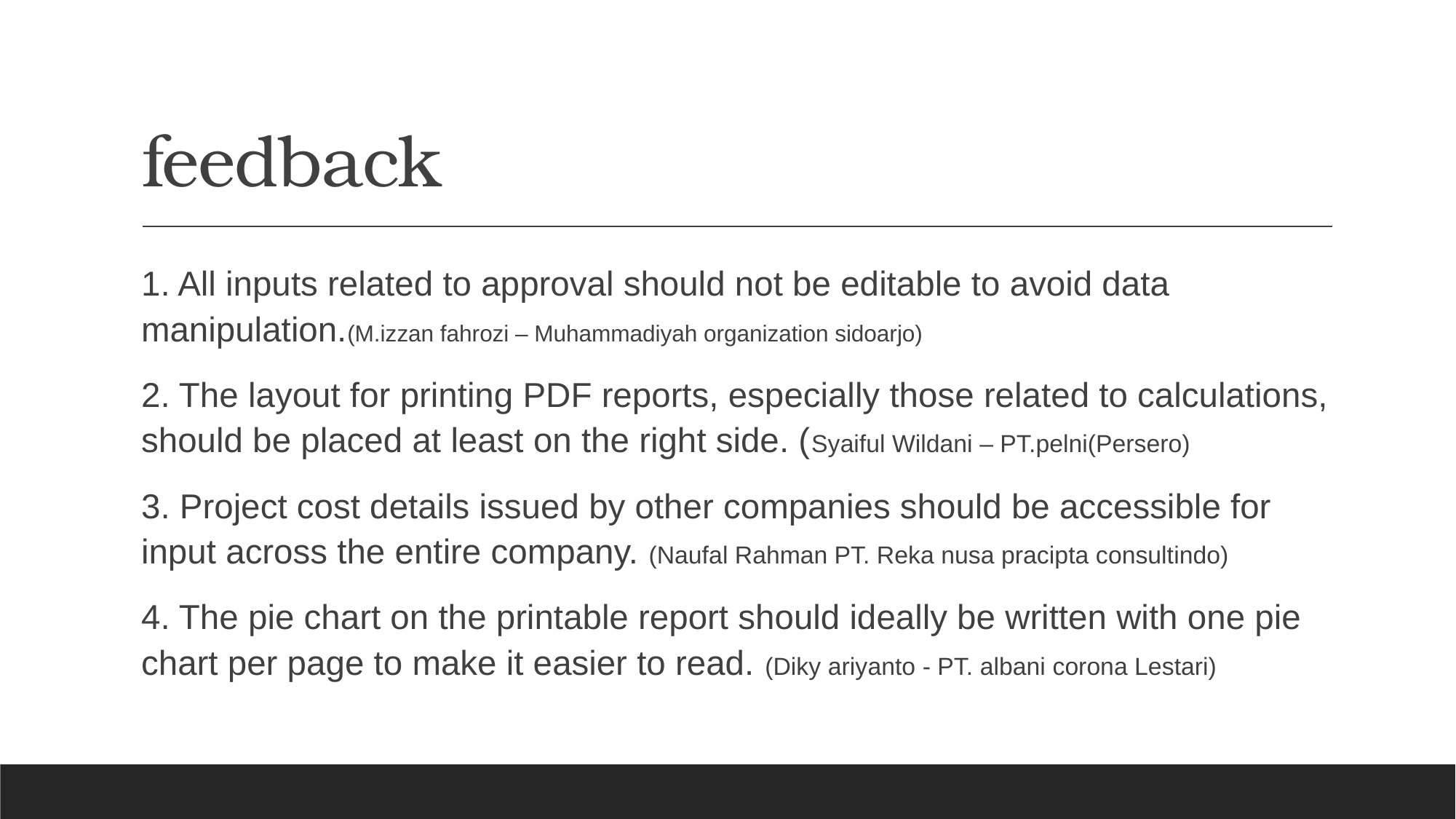

# feedback
1. All inputs related to approval should not be editable to avoid data manipulation.(M.izzan fahrozi – Muhammadiyah organization sidoarjo)
2. The layout for printing PDF reports, especially those related to calculations, should be placed at least on the right side. (Syaiful Wildani – PT.pelni(Persero)
3. Project cost details issued by other companies should be accessible for input across the entire company. (Naufal Rahman PT. Reka nusa pracipta consultindo)
4. The pie chart on the printable report should ideally be written with one pie chart per page to make it easier to read. (Diky ariyanto - PT. albani corona Lestari)